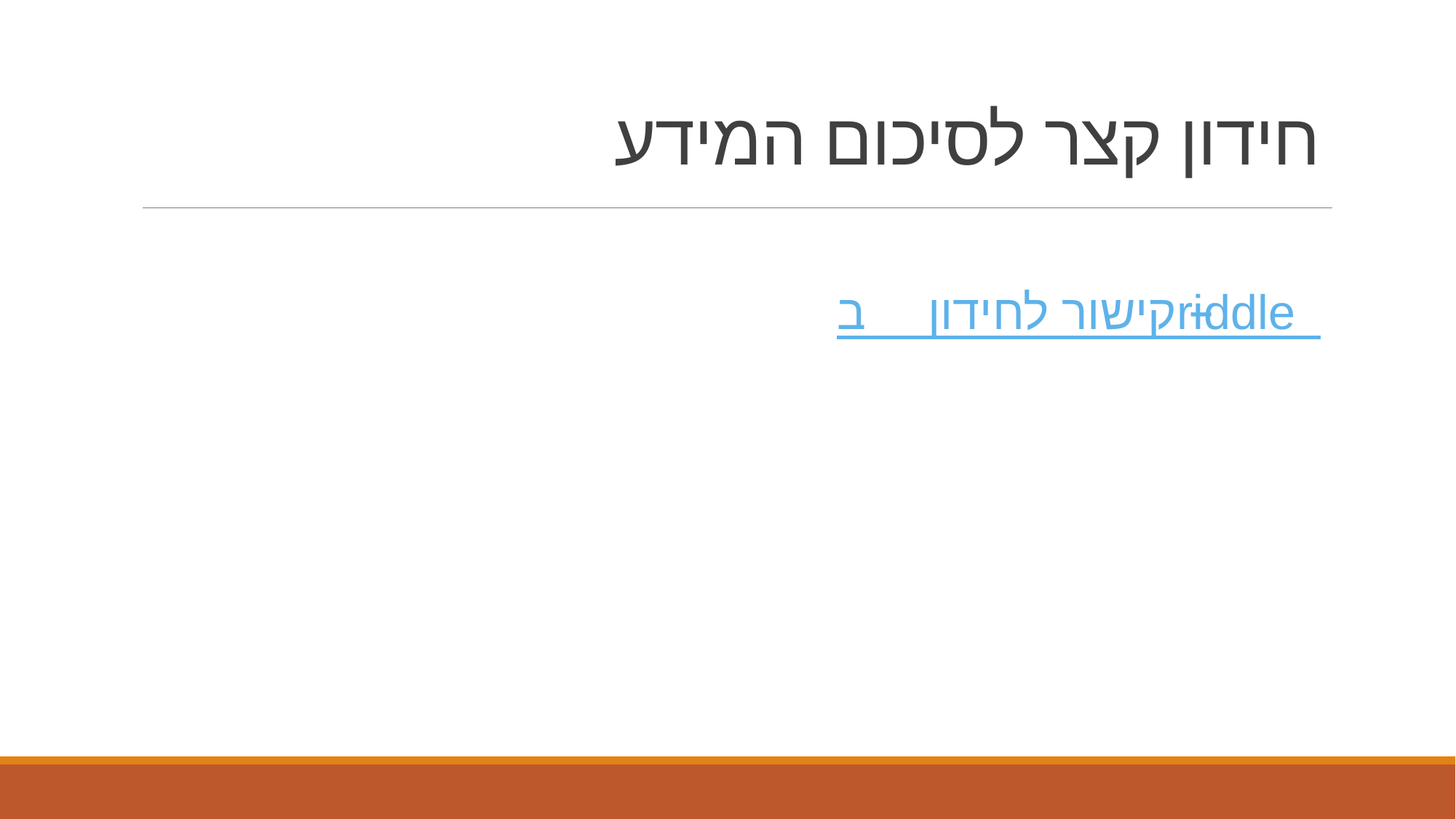

# חידון קצר לסיכום המידע

קישור לחידון ב – riddle